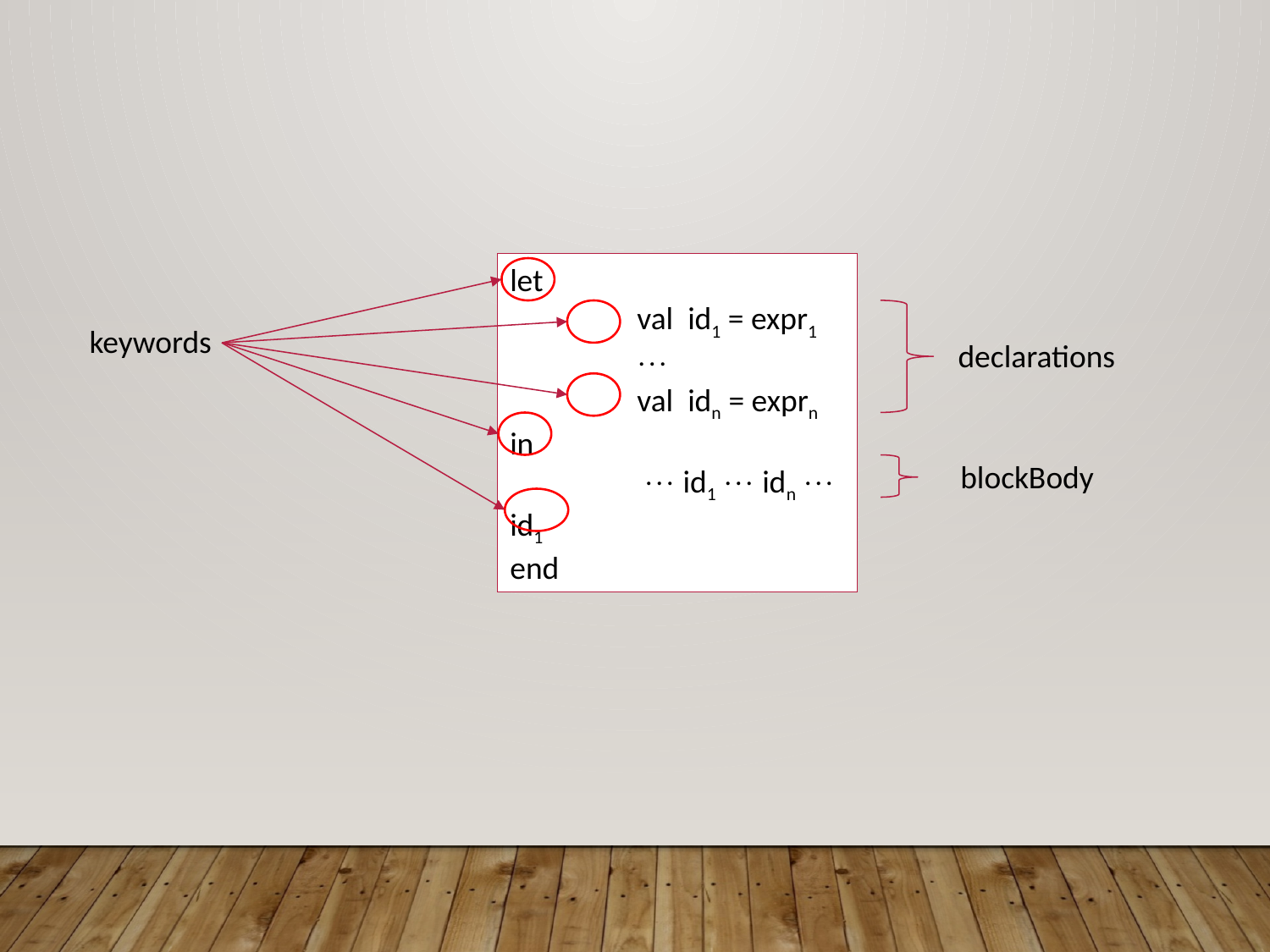

let
	val  id1 = expr1
	…
	val  idn = exprn
in
	 … id1 … idn … id1
end

keywords
declarations

blockBody